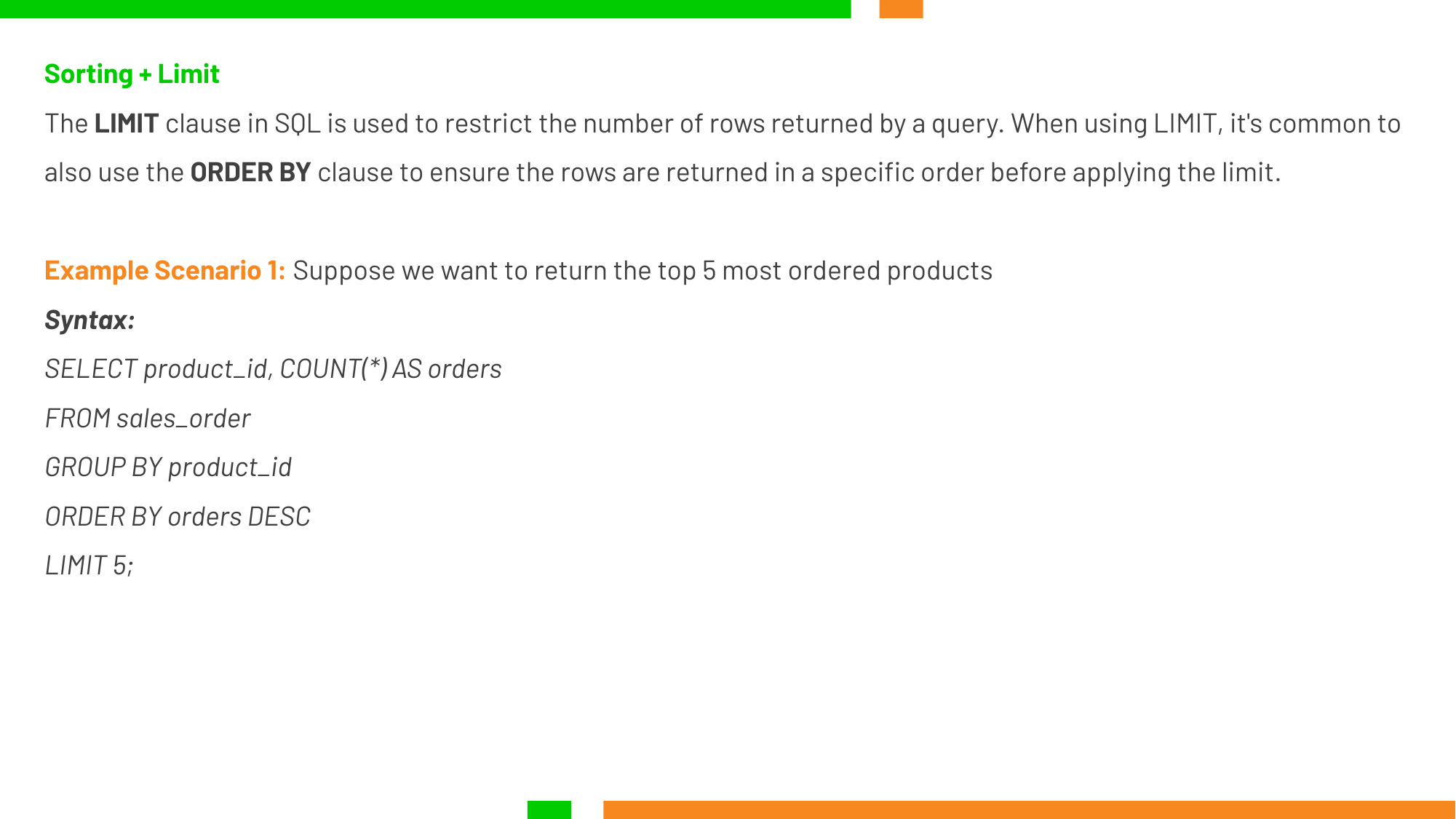

Sorting + Limit
The LIMIT clause in SQL is used to restrict the number of rows returned by a query. When using LIMIT, it's common to also use the ORDER BY clause to ensure the rows are returned in a specific order before applying the limit.

Example Scenario 1: Suppose we want to return the top 5 most ordered products
Syntax:
SELECT product_id, COUNT(*) AS orders
FROM sales_order
GROUP BY product_id
ORDER BY orders DESC
LIMIT 5;